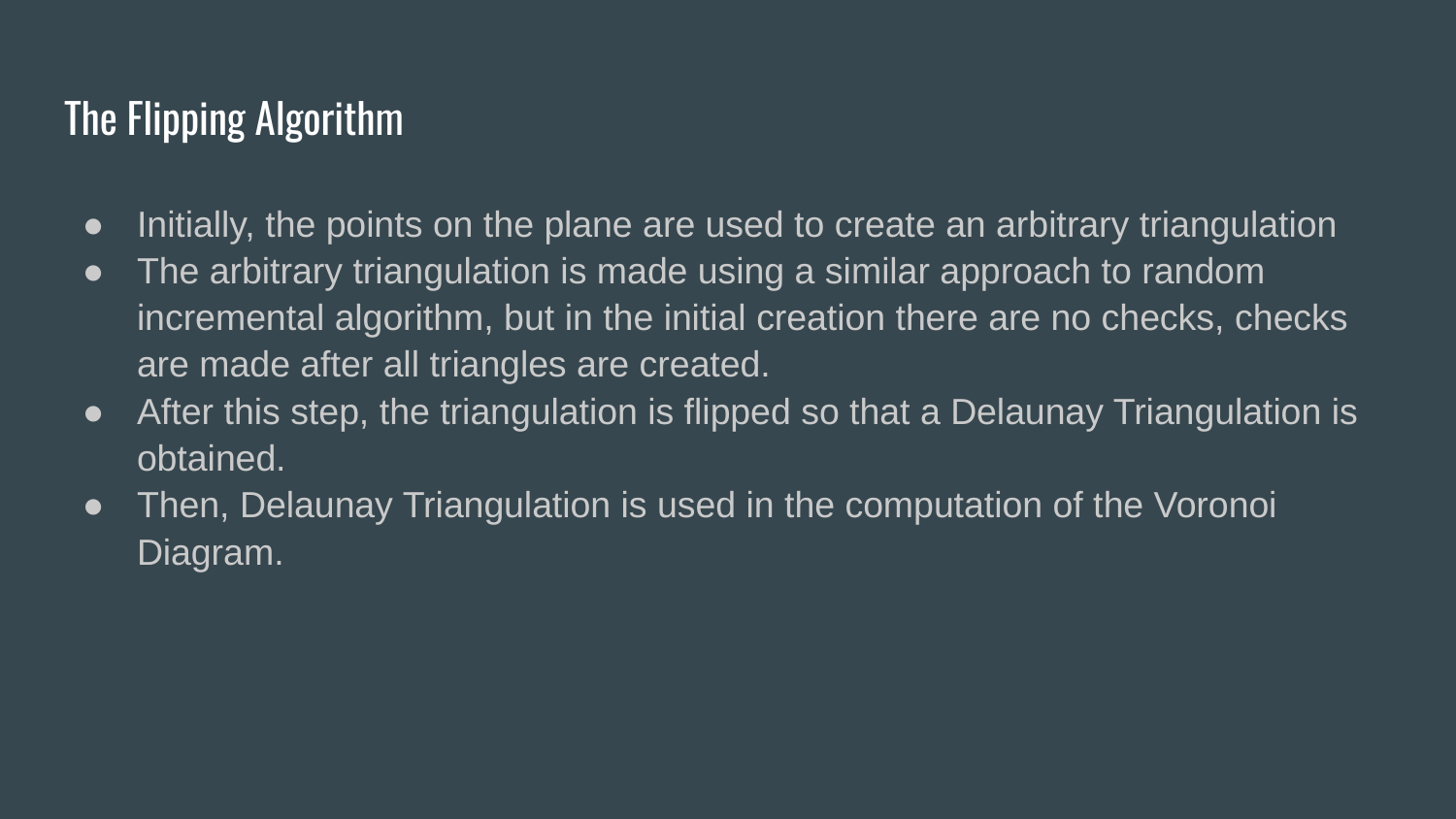

# The Flipping Algorithm
Initially, the points on the plane are used to create an arbitrary triangulation
The arbitrary triangulation is made using a similar approach to random incremental algorithm, but in the initial creation there are no checks, checks are made after all triangles are created.
After this step, the triangulation is flipped so that a Delaunay Triangulation is obtained.
Then, Delaunay Triangulation is used in the computation of the Voronoi Diagram.